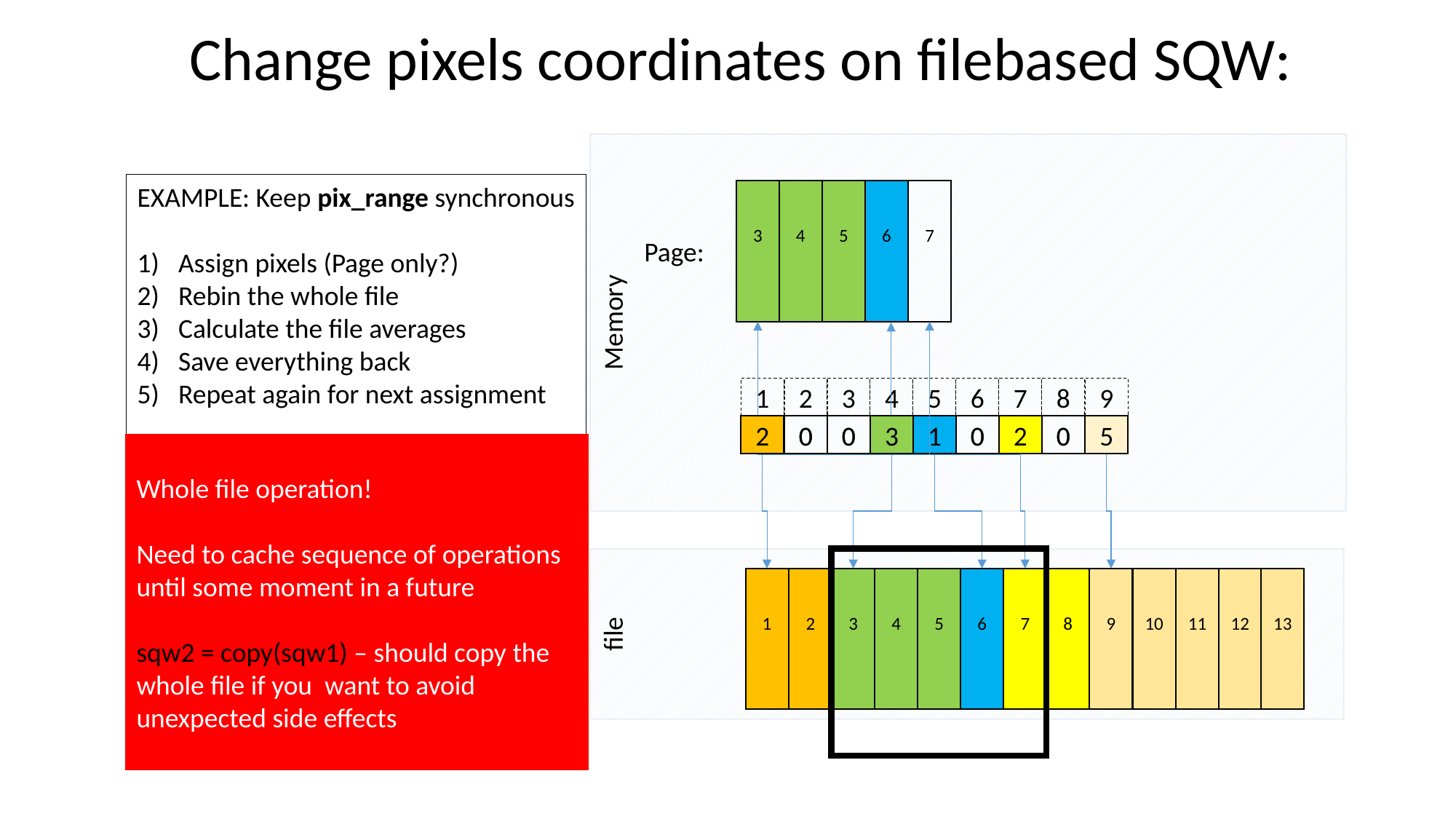

# Change pixels coordinates on filebased SQW:
Memory
EXAMPLE: Keep pix_range synchronous

Assign pixels (Page only?)
Rebin the whole file
Calculate the file averages
Save everything back
Repeat again for next assignment

7

3

4

5

6

Page:
1
2
3
4
5
6
7
8
9
2
0
0
3
1
0
2
0
5
2
0
0
3
1
0
2
0
5
Whole file operation!

Need to cache sequence of operations until some moment in a future

sqw2 = copy(sqw1) – should copy the whole file if you  want to avoid
unexpected side effects

file
7

13

12

11

10

1

2

3

4

5

6

8

9